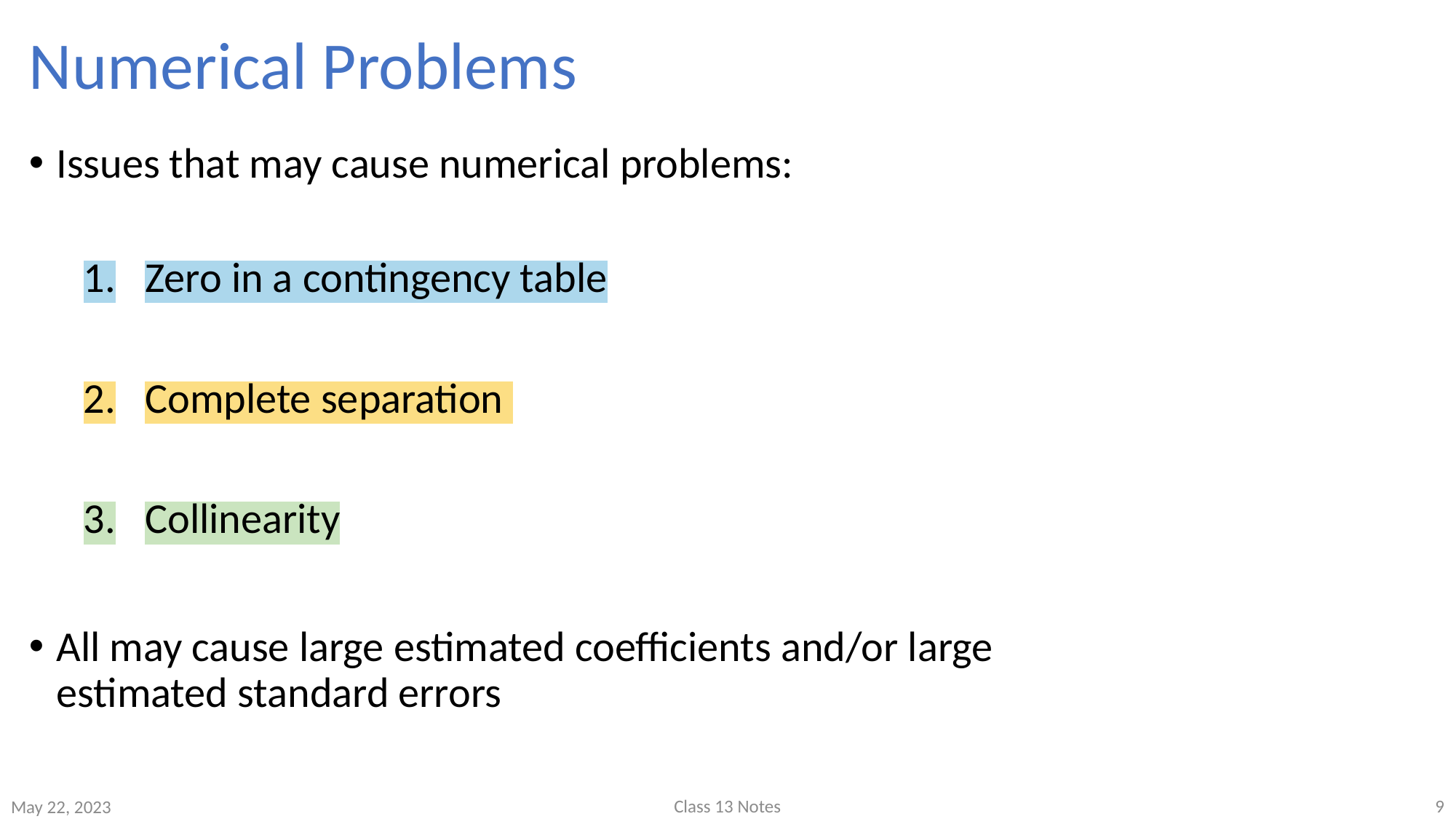

# Numerical Problems
Issues that may cause numerical problems:

Zero in a contingency table

Complete separation

Collinearity

All may cause large estimated coefficients and/or large estimated standard errors

Class 13 Notes
9
May 22, 2023